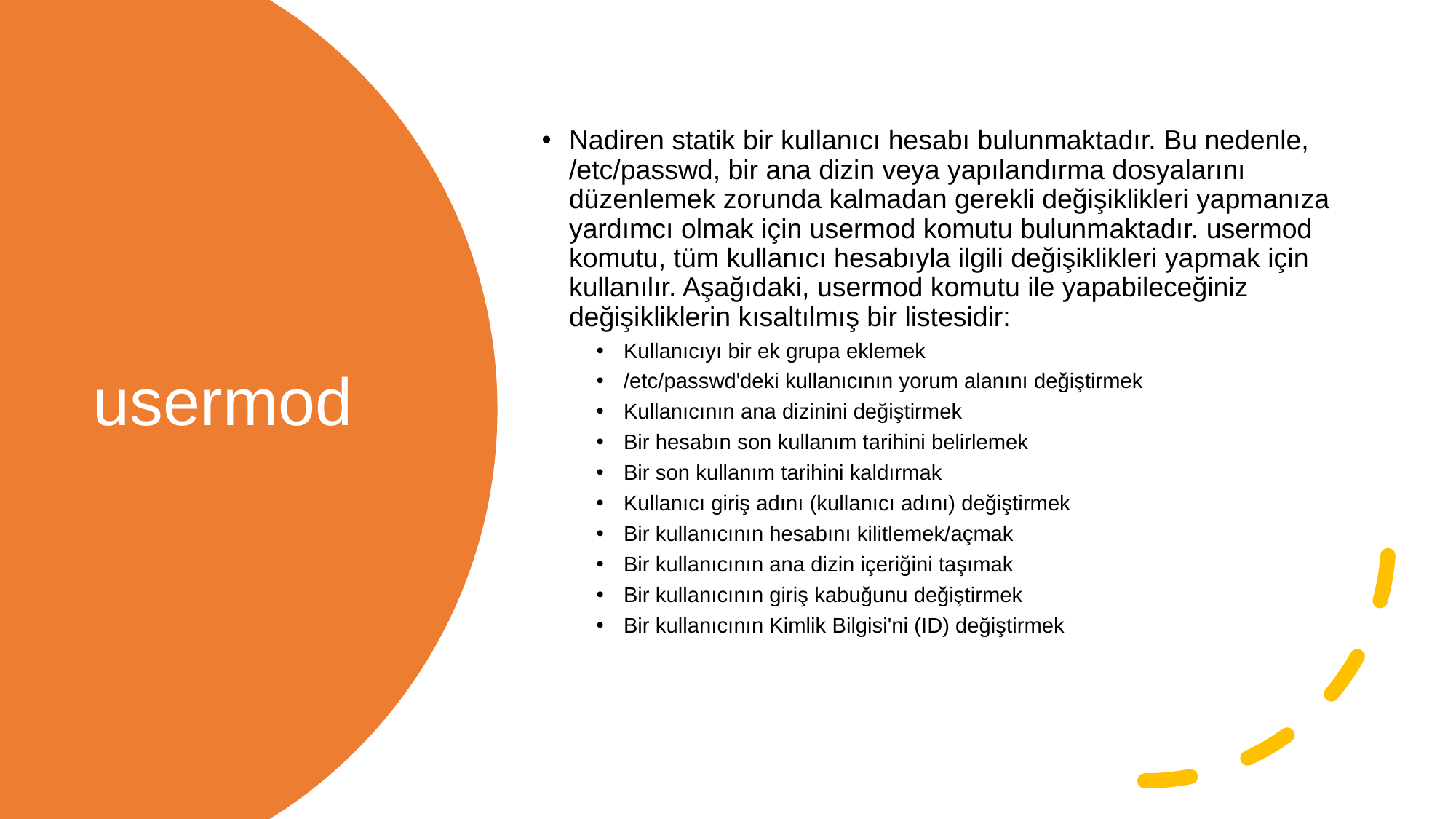

Nadiren statik bir kullanıcı hesabı bulunmaktadır. Bu nedenle, /etc/passwd, bir ana dizin veya yapılandırma dosyalarını düzenlemek zorunda kalmadan gerekli değişiklikleri yapmanıza yardımcı olmak için usermod komutu bulunmaktadır. usermod komutu, tüm kullanıcı hesabıyla ilgili değişiklikleri yapmak için kullanılır. Aşağıdaki, usermod komutu ile yapabileceğiniz değişikliklerin kısaltılmış bir listesidir:
Kullanıcıyı bir ek grupa eklemek
/etc/passwd'deki kullanıcının yorum alanını değiştirmek
Kullanıcının ana dizinini değiştirmek
Bir hesabın son kullanım tarihini belirlemek
Bir son kullanım tarihini kaldırmak
Kullanıcı giriş adını (kullanıcı adını) değiştirmek
Bir kullanıcının hesabını kilitlemek/açmak
Bir kullanıcının ana dizin içeriğini taşımak
Bir kullanıcının giriş kabuğunu değiştirmek
Bir kullanıcının Kimlik Bilgisi'ni (ID) değiştirmek

# usermod